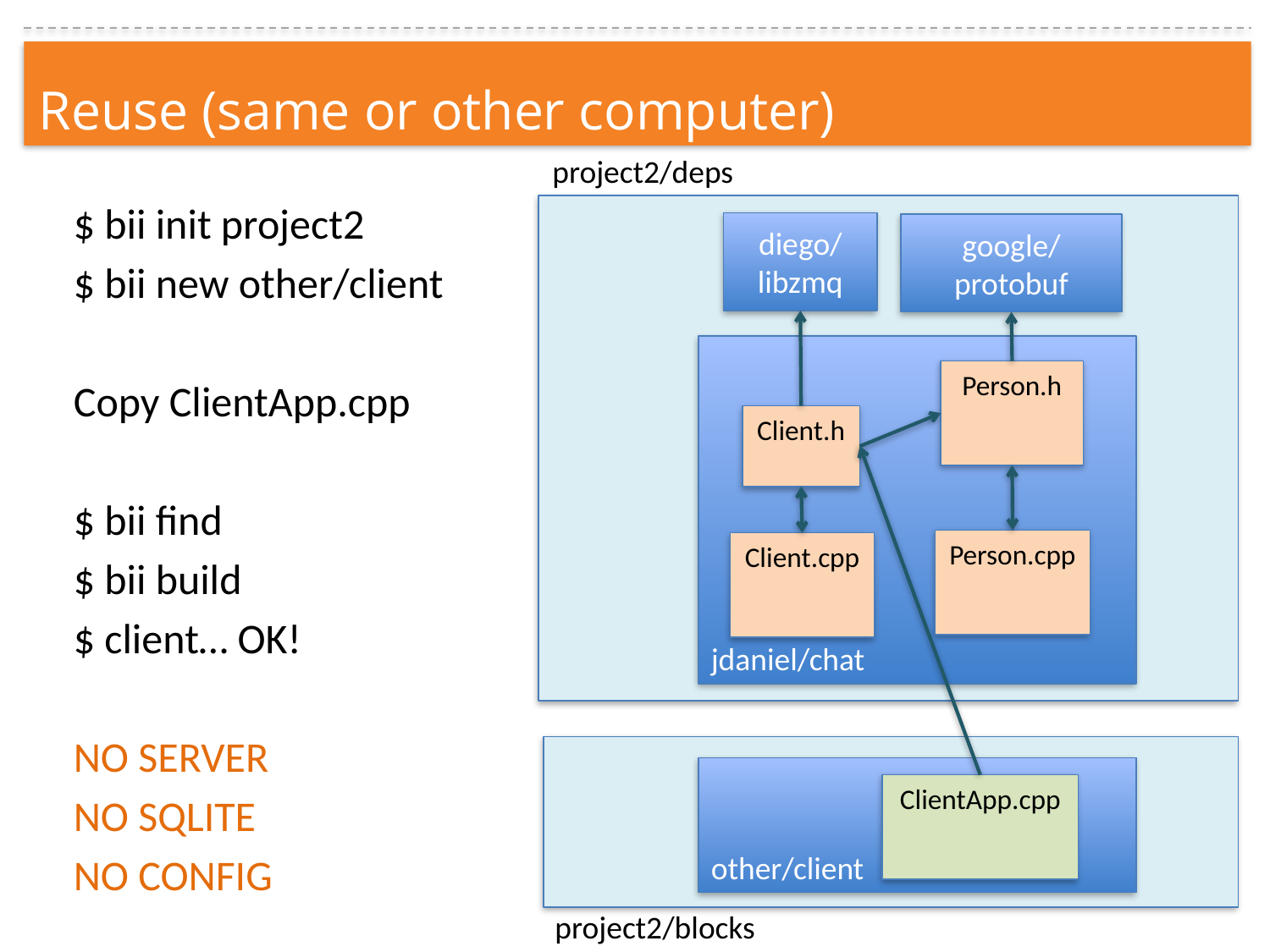

Reuse (same or other computer)
project2/deps
$ bii init project2
$ bii new other/client

Copy ClientApp.cpp

$ bii find
$ bii build
$ client… OK!

NO SERVER
NO SQLITE
NO CONFIG

diego/ libzmq
google/ protobuf
jdaniel/chat
Person.h
Client.h
Person.cpp
Client.cpp

other/client
ClientApp.cpp
project2/blocks